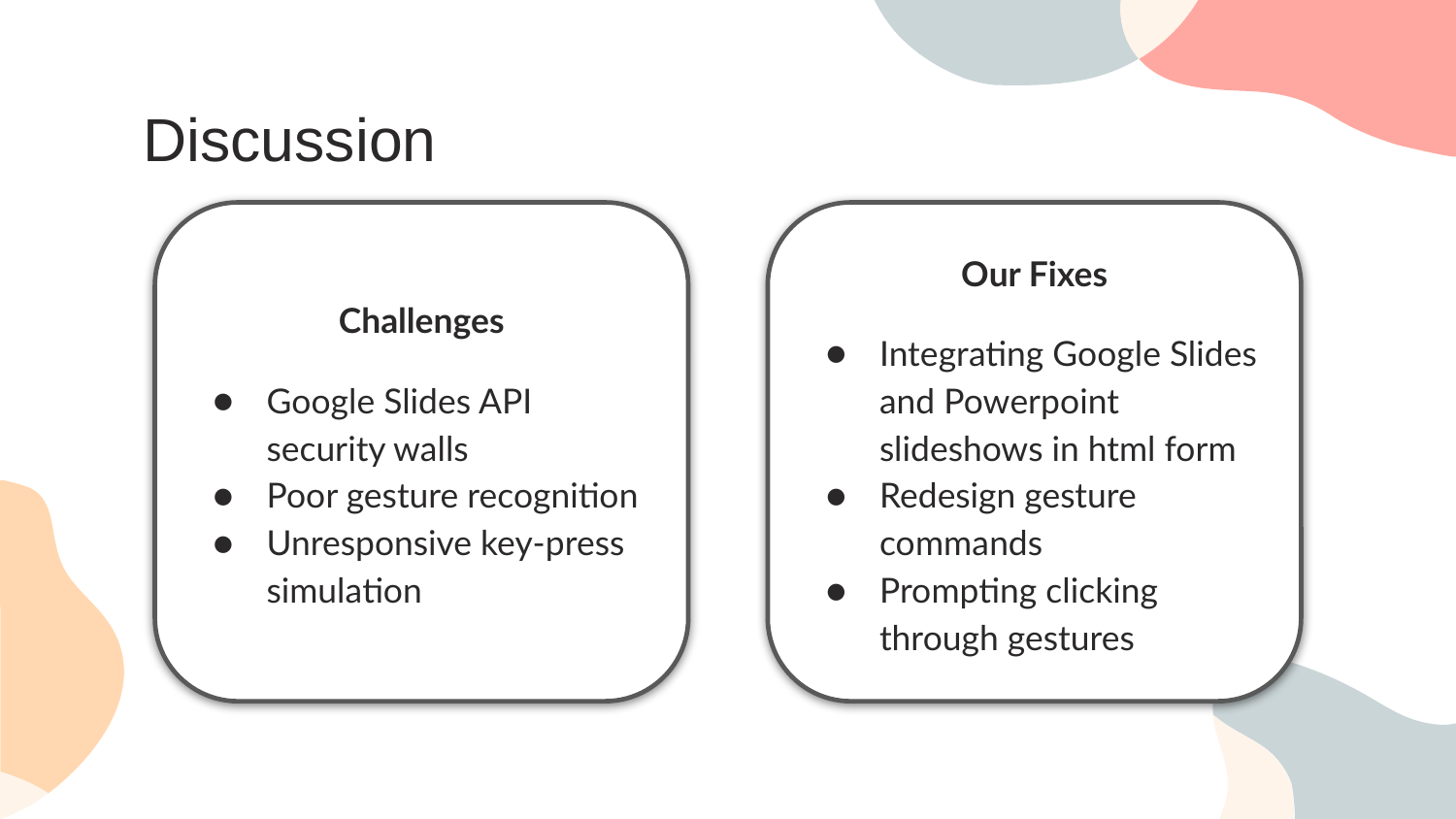

# Discussion
Challenges
Google Slides API security walls
Poor gesture recognition
Unresponsive key-press simulation
Our Fixes
Integrating Google Slides and Powerpoint slideshows in html form
Redesign gesture commands
Prompting clicking through gestures